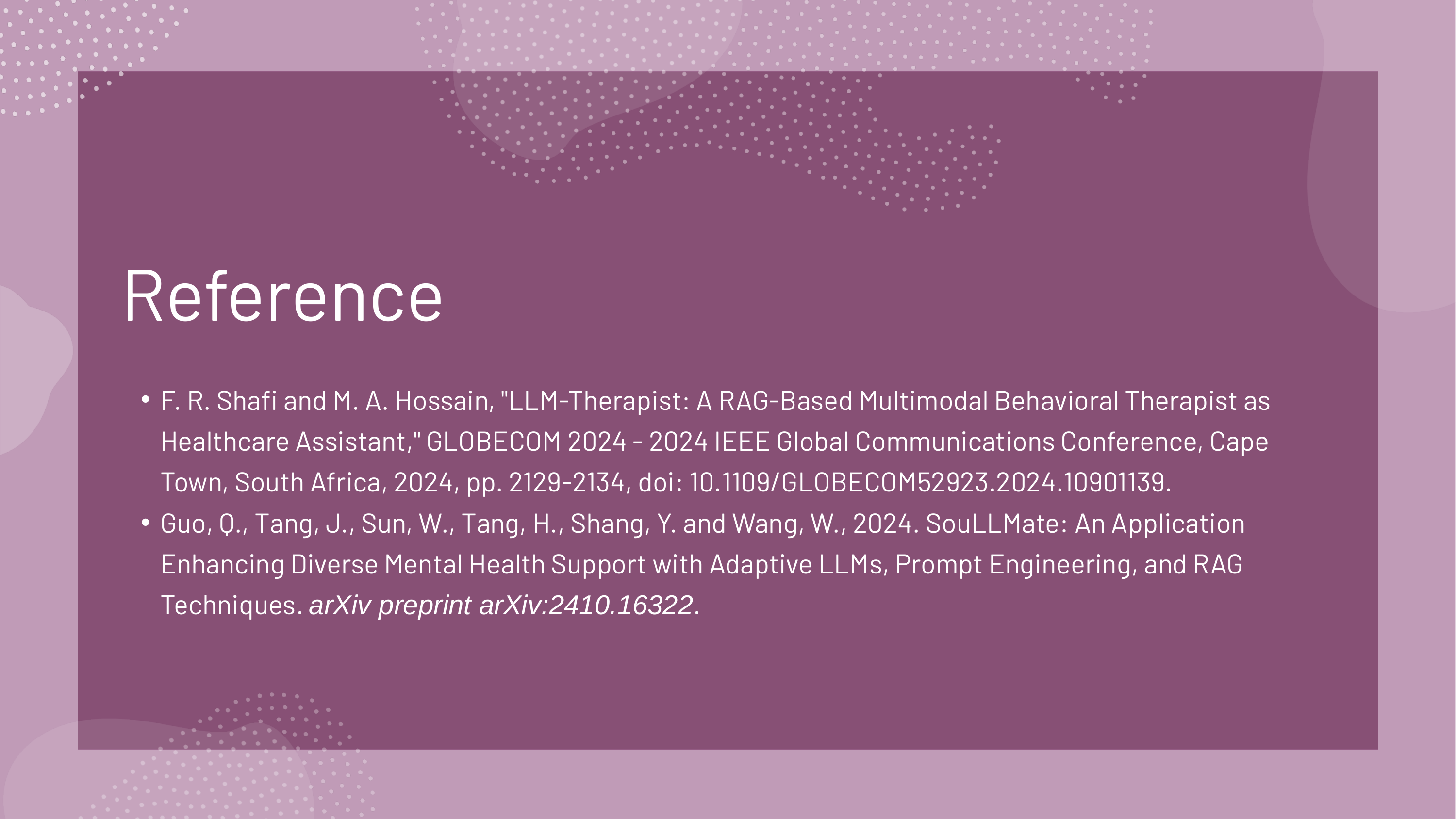

Reference

F. R. Shafi and M. A. Hossain, "LLM-Therapist: A RAG-Based Multimodal Behavioral Therapist as Healthcare Assistant," GLOBECOM 2024 - 2024 IEEE Global Communications Conference, Cape Town, South Africa, 2024, pp. 2129-2134, doi: 10.1109/GLOBECOM52923.2024.10901139.
Guo, Q., Tang, J., Sun, W., Tang, H., Shang, Y. and Wang, W., 2024. SouLLMate: An Application Enhancing Diverse Mental Health Support with Adaptive LLMs, Prompt Engineering, and RAG Techniques. arXiv preprint arXiv:2410.16322.